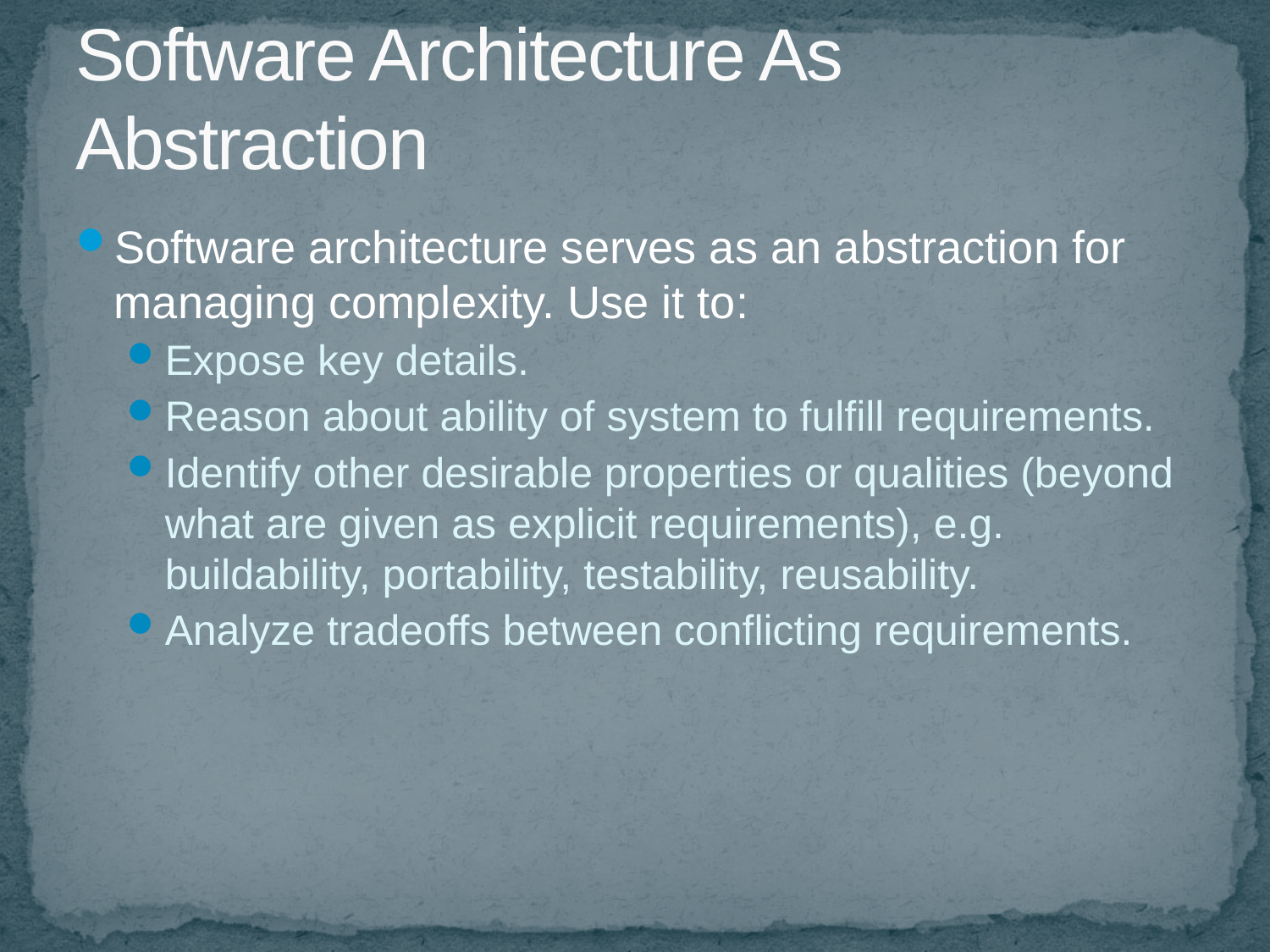

# Software Architecture As Abstraction
Software architecture serves as an abstraction for managing complexity. Use it to:
Expose key details.
Reason about ability of system to fulfill requirements.
Identify other desirable properties or qualities (beyond what are given as explicit requirements), e.g. buildability, portability, testability, reusability.
Analyze tradeoffs between conflicting requirements.